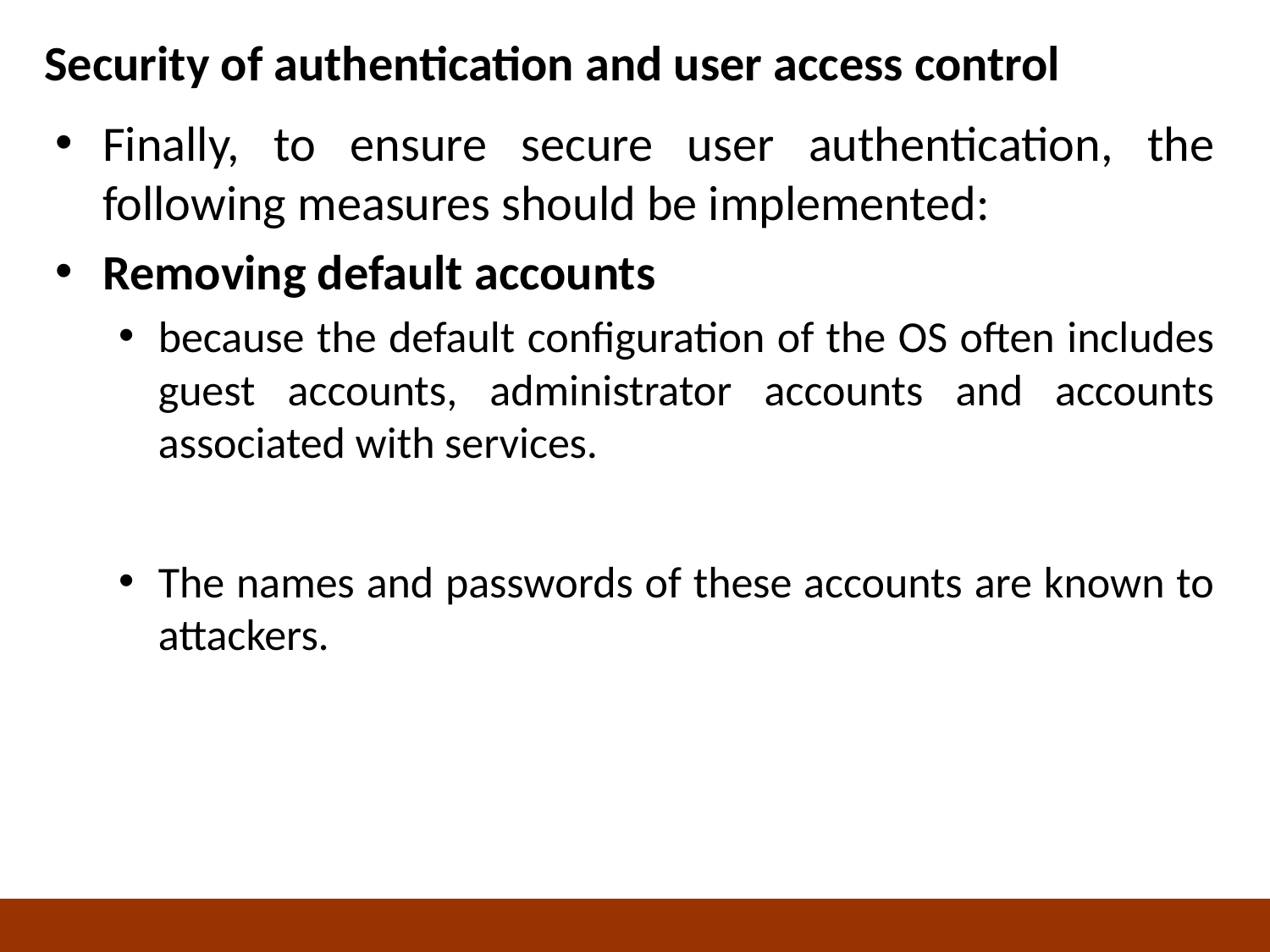

# Security of authentication and user access control
Finally, to ensure secure user authentication, the following measures should be implemented:
Removing default accounts
because the default configuration of the OS often includes guest accounts, administrator accounts and accounts associated with services.

The names and passwords of these accounts are known to attackers.